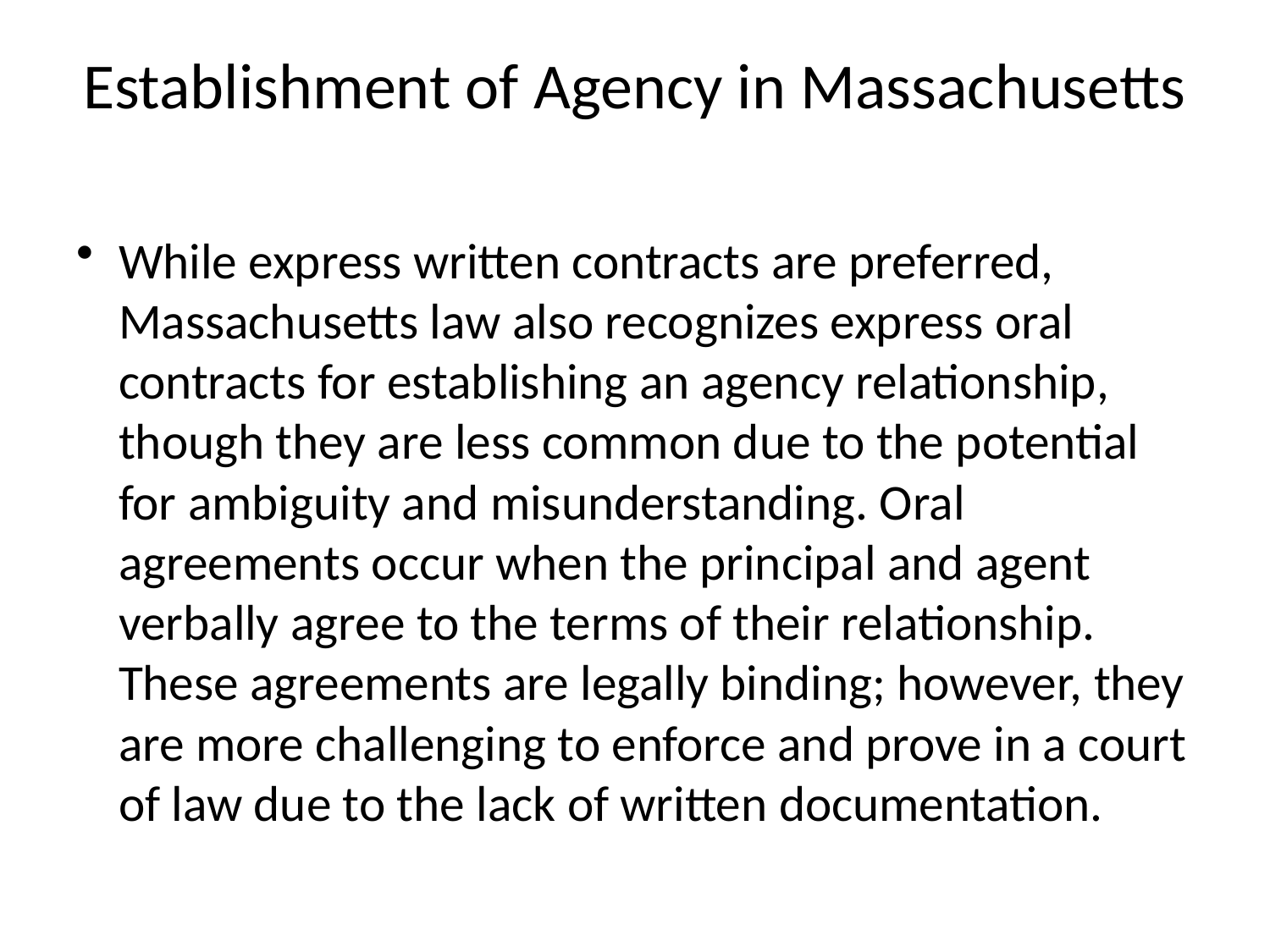

# Establishment of Agency in Massachusetts

While express written contracts are preferred, Massachusetts law also recognizes express oral contracts for establishing an agency relationship, though they are less common due to the potential for ambiguity and misunderstanding. Oral agreements occur when the principal and agent verbally agree to the terms of their relationship. These agreements are legally binding; however, they are more challenging to enforce and prove in a court of law due to the lack of written documentation.